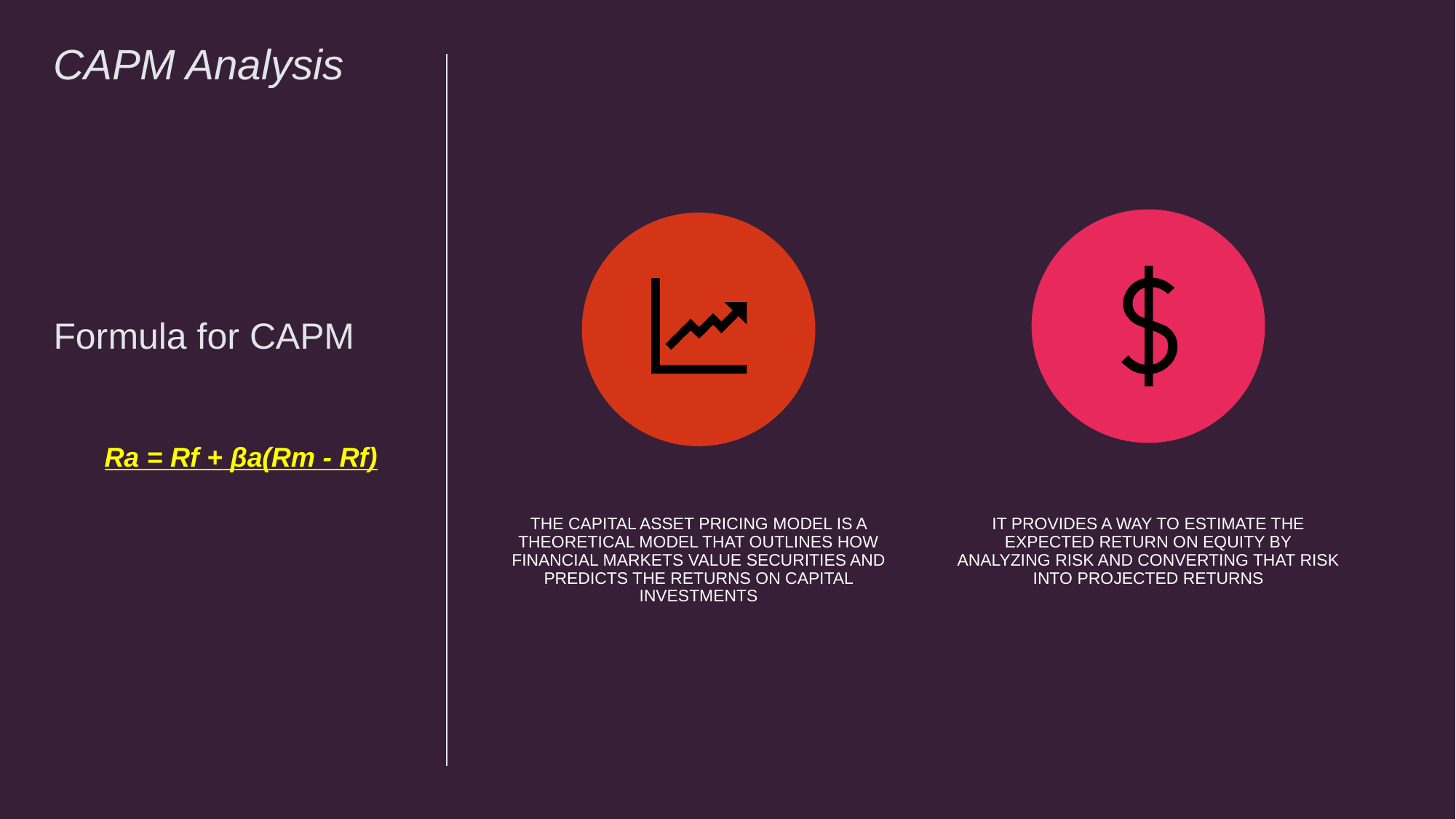

# CAPM Analysis Formula for CAPM Ra = Rf + βa(Rm - Rf)
The Capital Asset Pricing Model is a theoretical model that outlines how financial markets value securities and predicts the returns on capital investments
It provides a way to estimate the expected return on equity by analyzing risk and converting that risk into projected returns